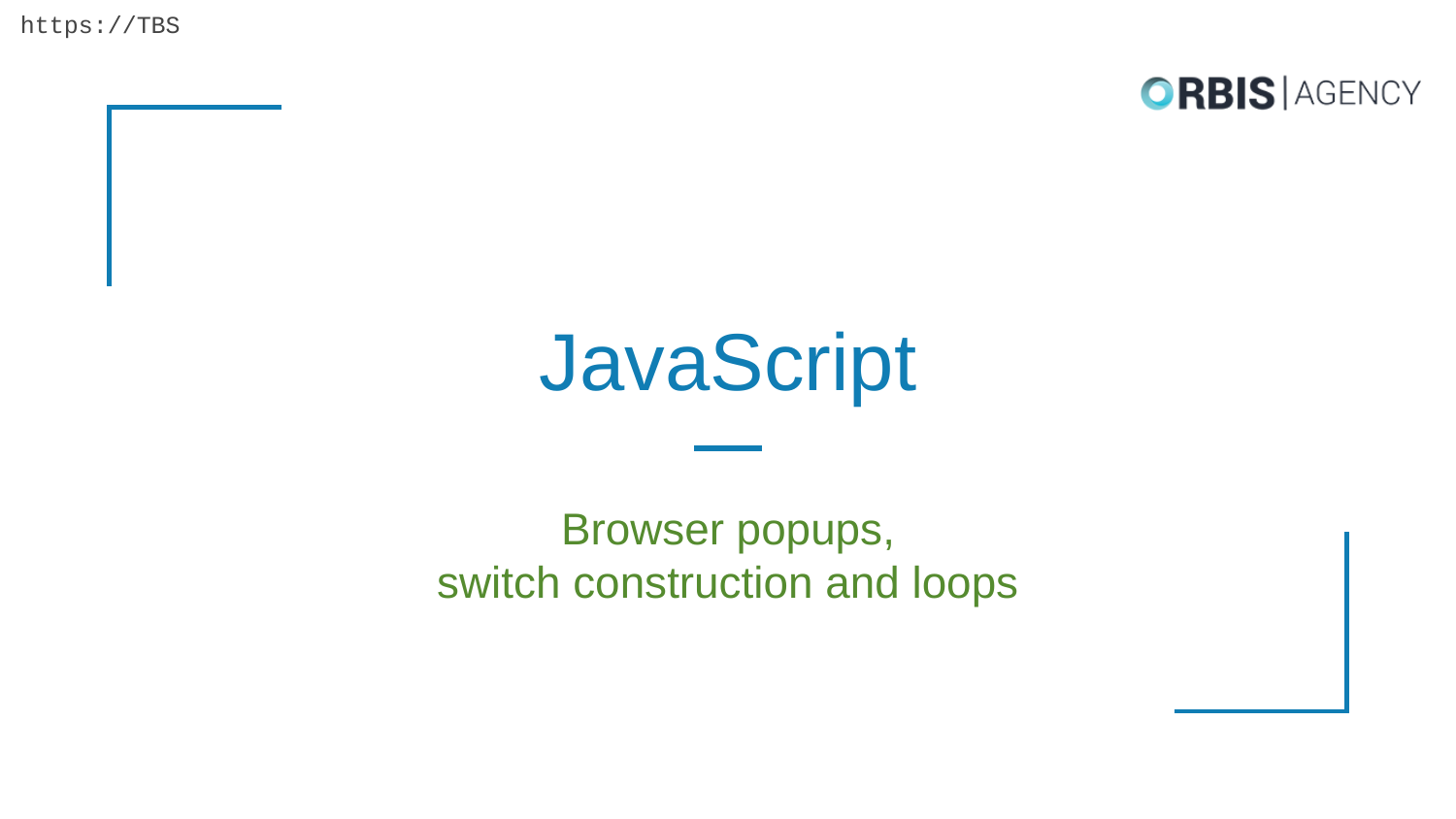

# JavaScript
Browser popups,
switch construction and loops